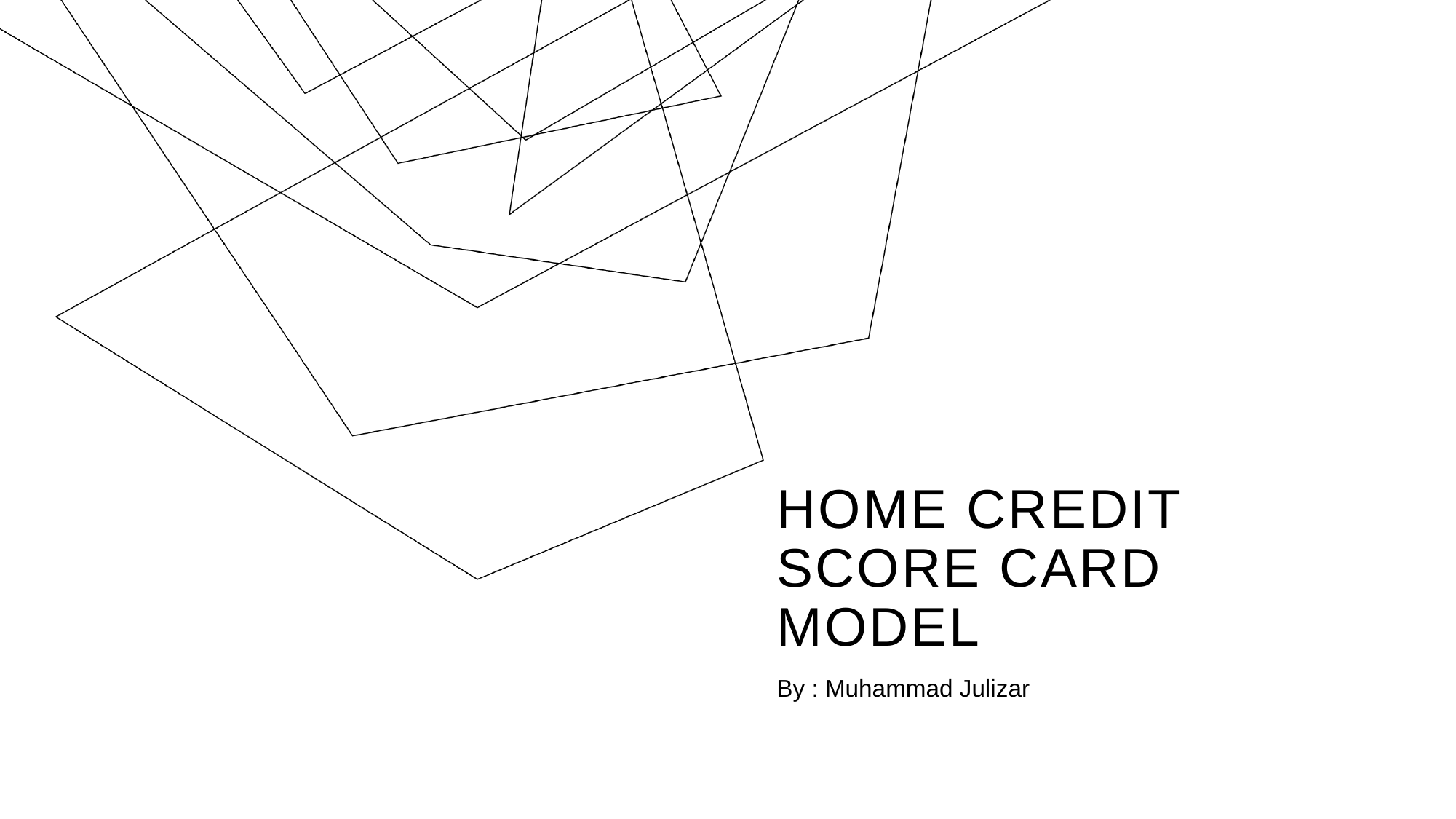

# Home credit score card model
By : Muhammad Julizar